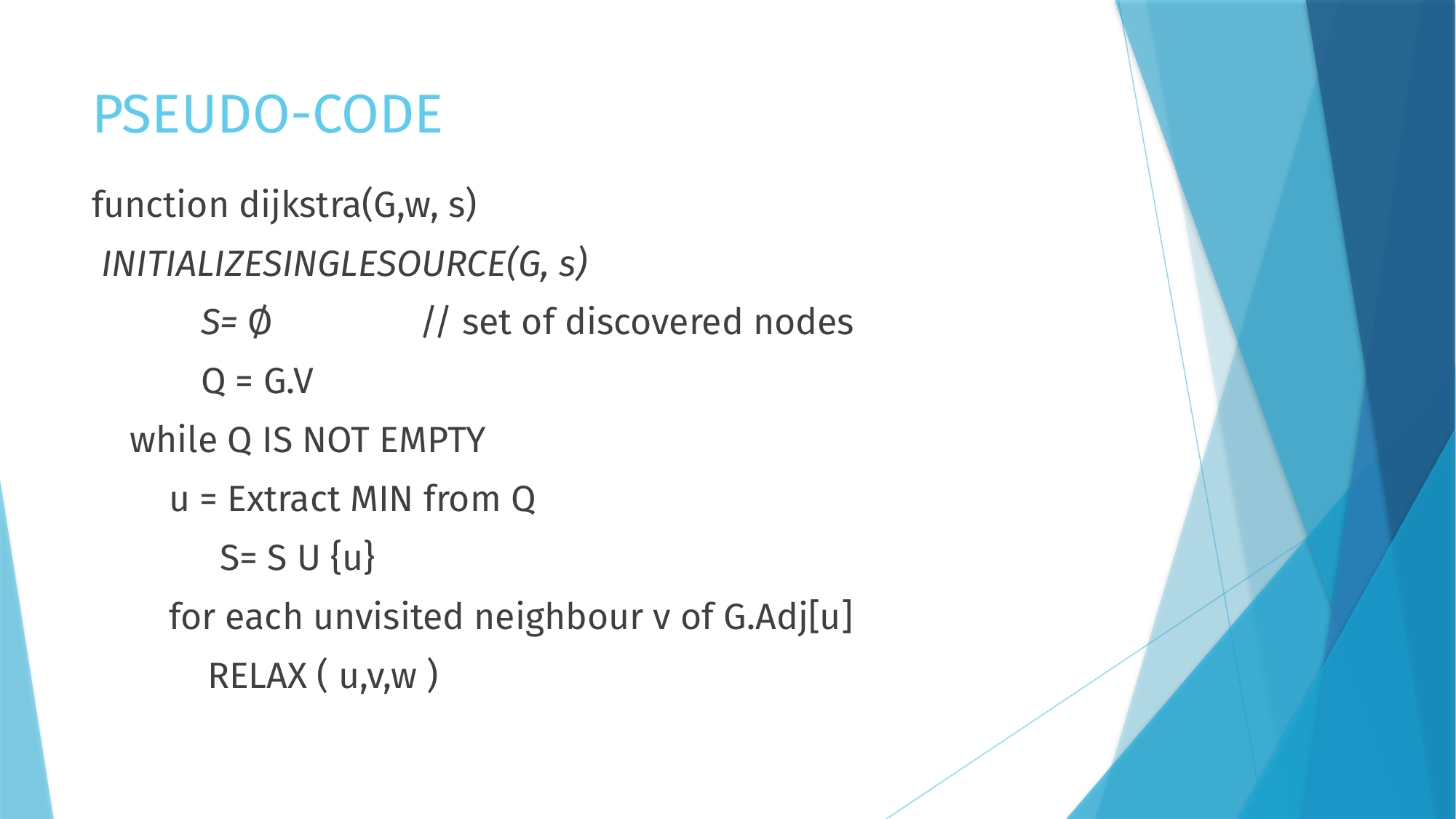

# PSEUDO-CODE
function dijkstra(G,w, s)
 INITIALIZESINGLESOURCE(G, s)
	S= Ø 		// set of discovered nodes
  	Q = G.V
    while Q IS NOT EMPTY
        u = Extract MIN from Q
	  S= S U {u}
        for each unvisited neighbour v of G.Adj[u]
            RELAX ( u,v,w )